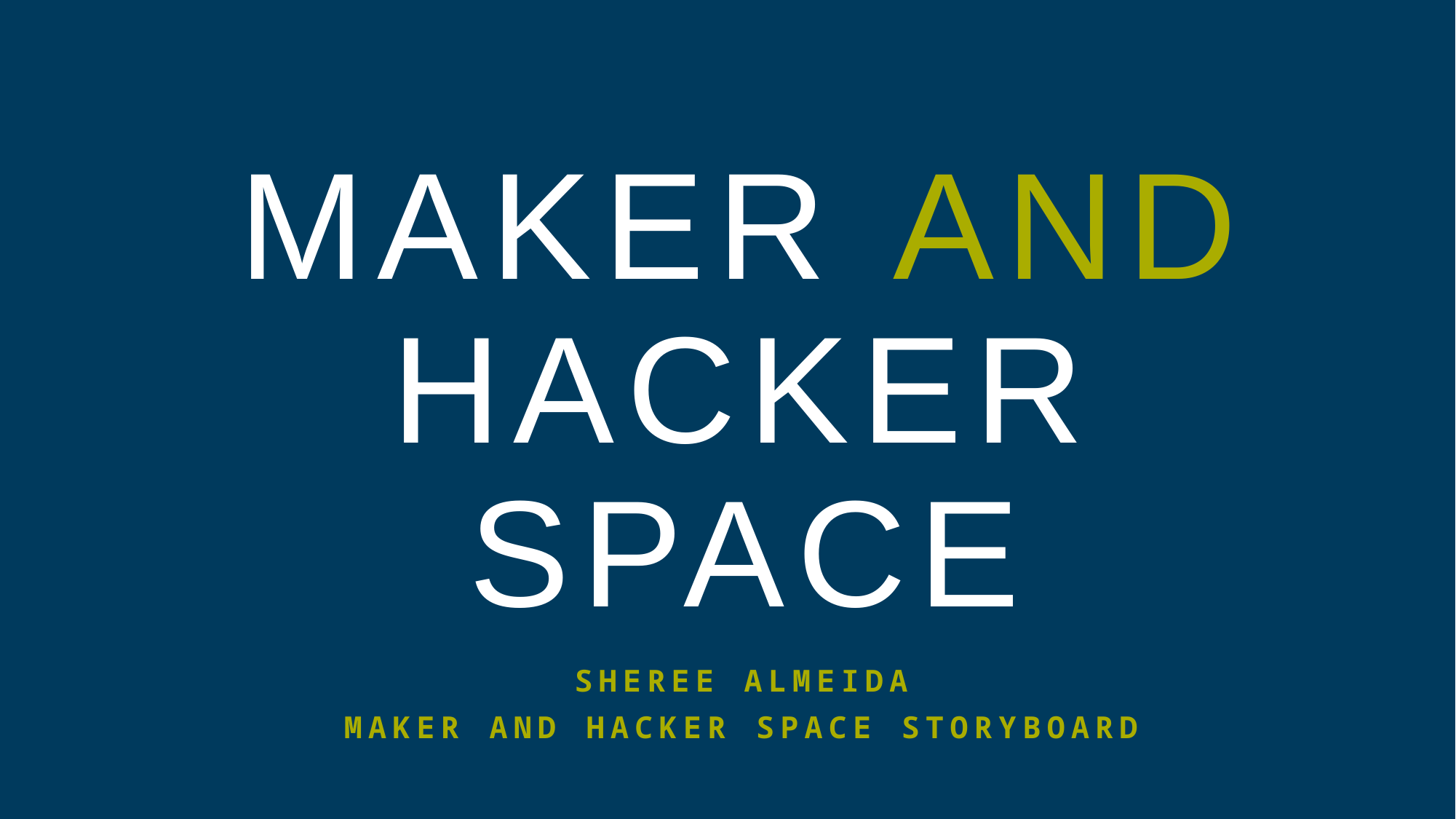

# Maker and Hacker Space
Sheree Almeida
Maker and Hacker Space Storyboard